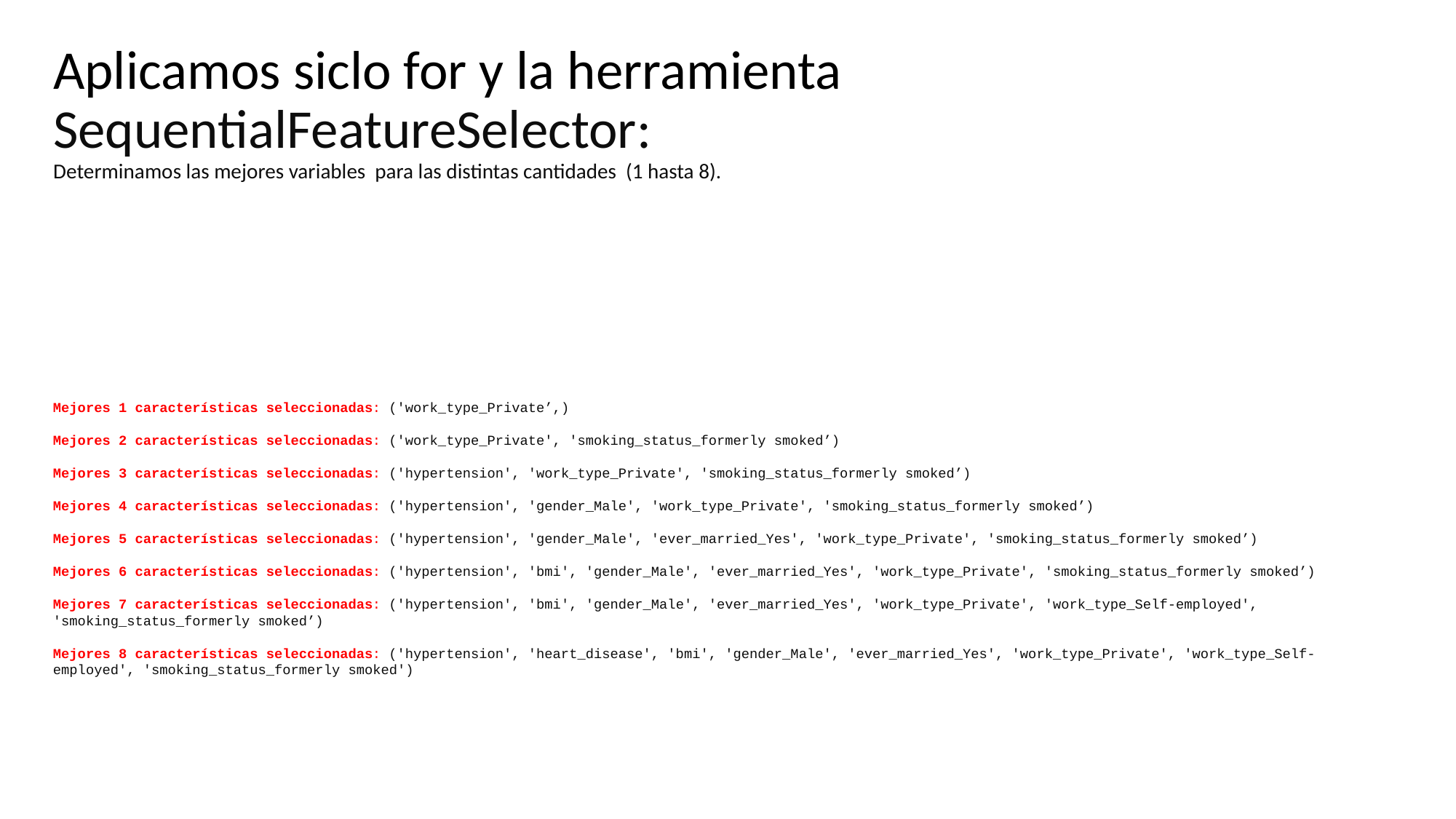

# Aplicamos siclo for y la herramienta SequentialFeatureSelector: Determinamos las mejores variables  para las distintas cantidades  (1 hasta 8).
Mejores 1 características seleccionadas: ('work_type_Private’,)

Mejores 2 características seleccionadas: ('work_type_Private', 'smoking_status_formerly smoked’)

Mejores 3 características seleccionadas: ('hypertension', 'work_type_Private', 'smoking_status_formerly smoked’)

Mejores 4 características seleccionadas: ('hypertension', 'gender_Male', 'work_type_Private', 'smoking_status_formerly smoked’)

Mejores 5 características seleccionadas: ('hypertension', 'gender_Male', 'ever_married_Yes', 'work_type_Private', 'smoking_status_formerly smoked’)

Mejores 6 características seleccionadas: ('hypertension', 'bmi', 'gender_Male', 'ever_married_Yes', 'work_type_Private', 'smoking_status_formerly smoked’)

Mejores 7 características seleccionadas: ('hypertension', 'bmi', 'gender_Male', 'ever_married_Yes', 'work_type_Private', 'work_type_Self-employed', 'smoking_status_formerly smoked’)

Mejores 8 características seleccionadas: ('hypertension', 'heart_disease', 'bmi', 'gender_Male', 'ever_married_Yes', 'work_type_Private', 'work_type_Self-employed', 'smoking_status_formerly smoked')